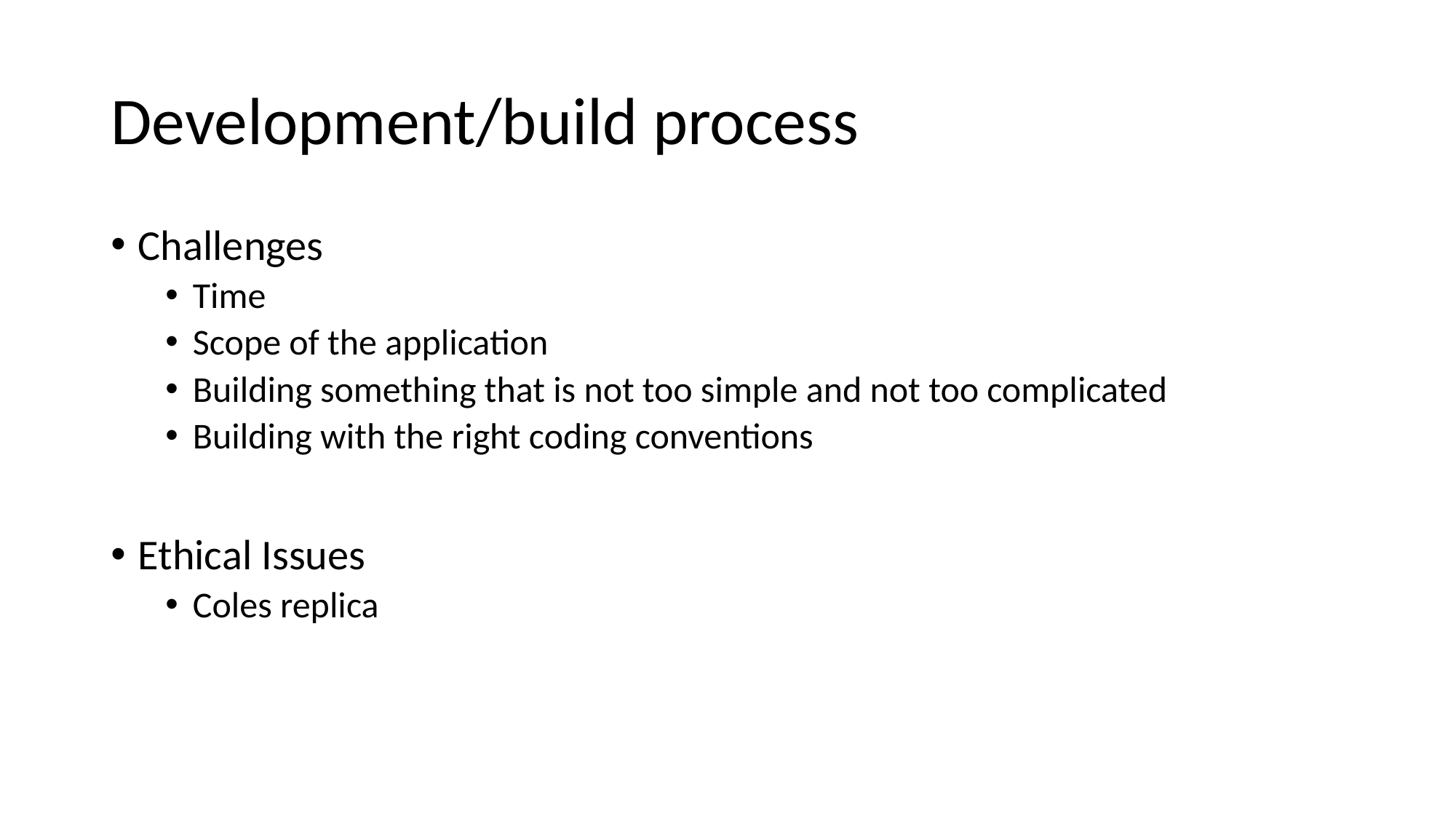

# Development/build process
Challenges
Time
Scope of the application
Building something that is not too simple and not too complicated
Building with the right coding conventions

Ethical Issues
Coles replica